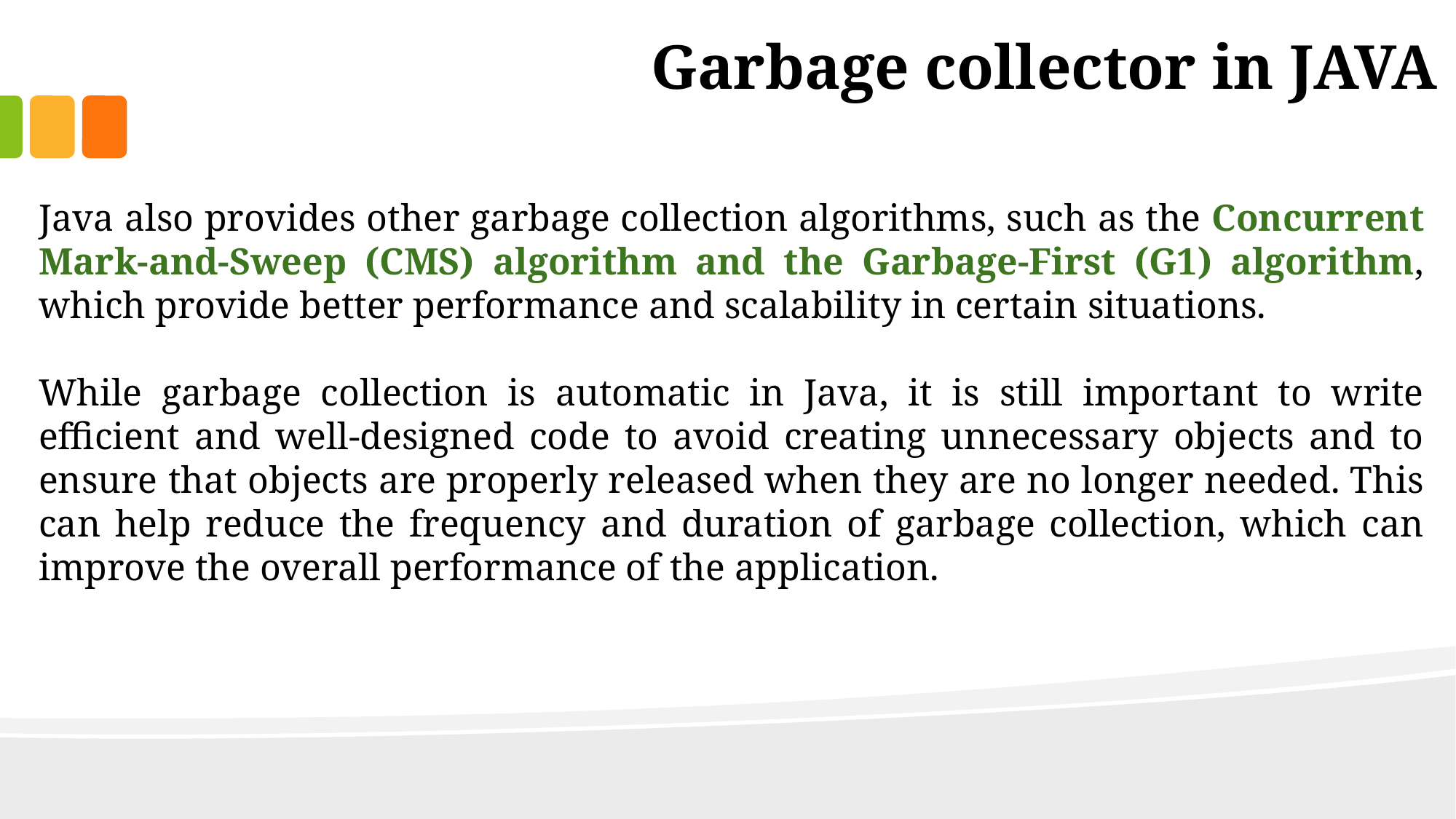

Garbage collector in JAVA

Java also provides other garbage collection algorithms, such as the Concurrent Mark-and-Sweep (CMS) algorithm and the Garbage-First (G1) algorithm, which provide better performance and scalability in certain situations.

While garbage collection is automatic in Java, it is still important to write efficient and well-designed code to avoid creating unnecessary objects and to ensure that objects are properly released when they are no longer needed. This can help reduce the frequency and duration of garbage collection, which can improve the overall performance of the application.